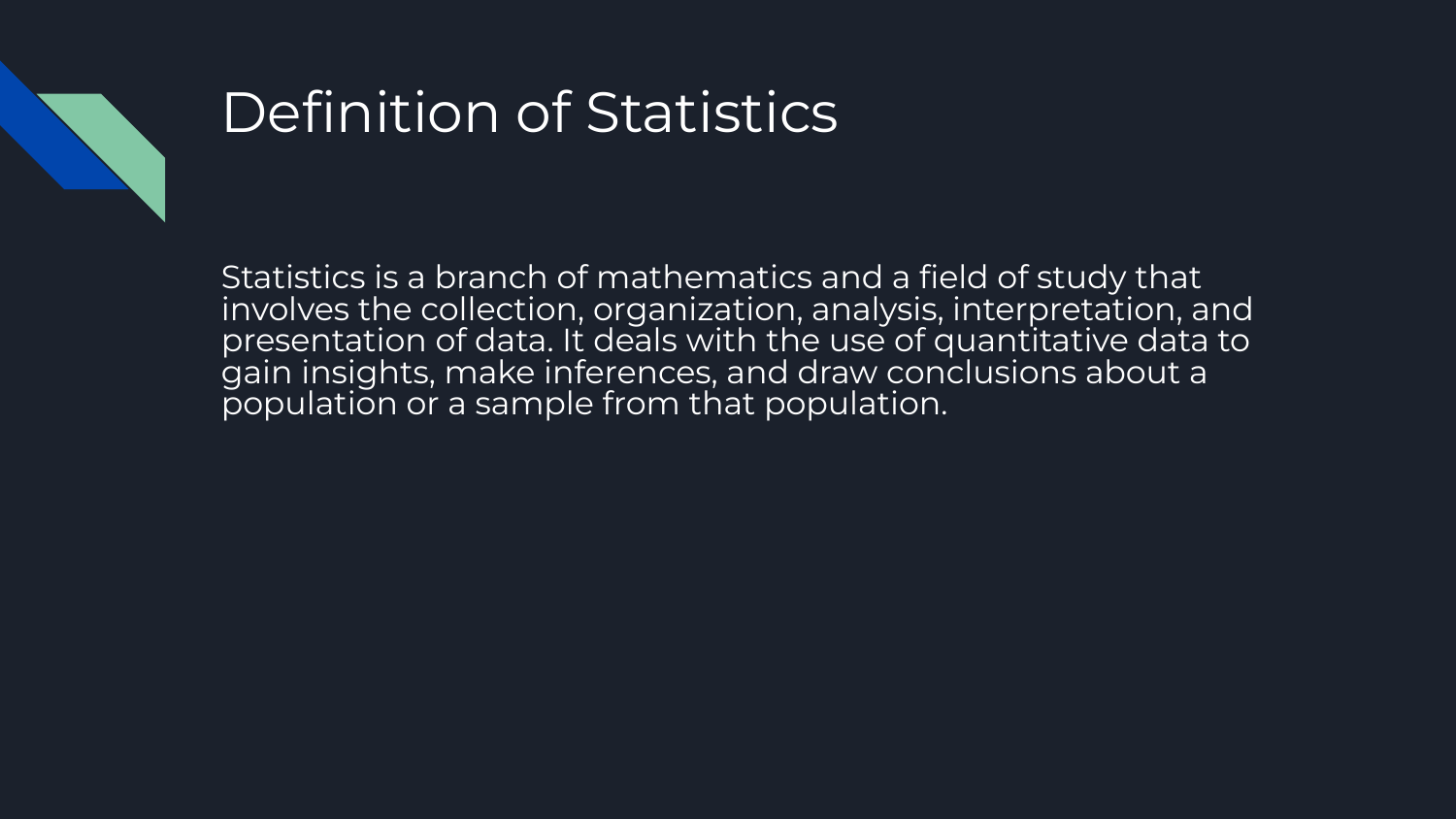

# Definition of Statistics
Statistics is a branch of mathematics and a field of study that involves the collection, organization, analysis, interpretation, and presentation of data. It deals with the use of quantitative data to gain insights, make inferences, and draw conclusions about a population or a sample from that population.